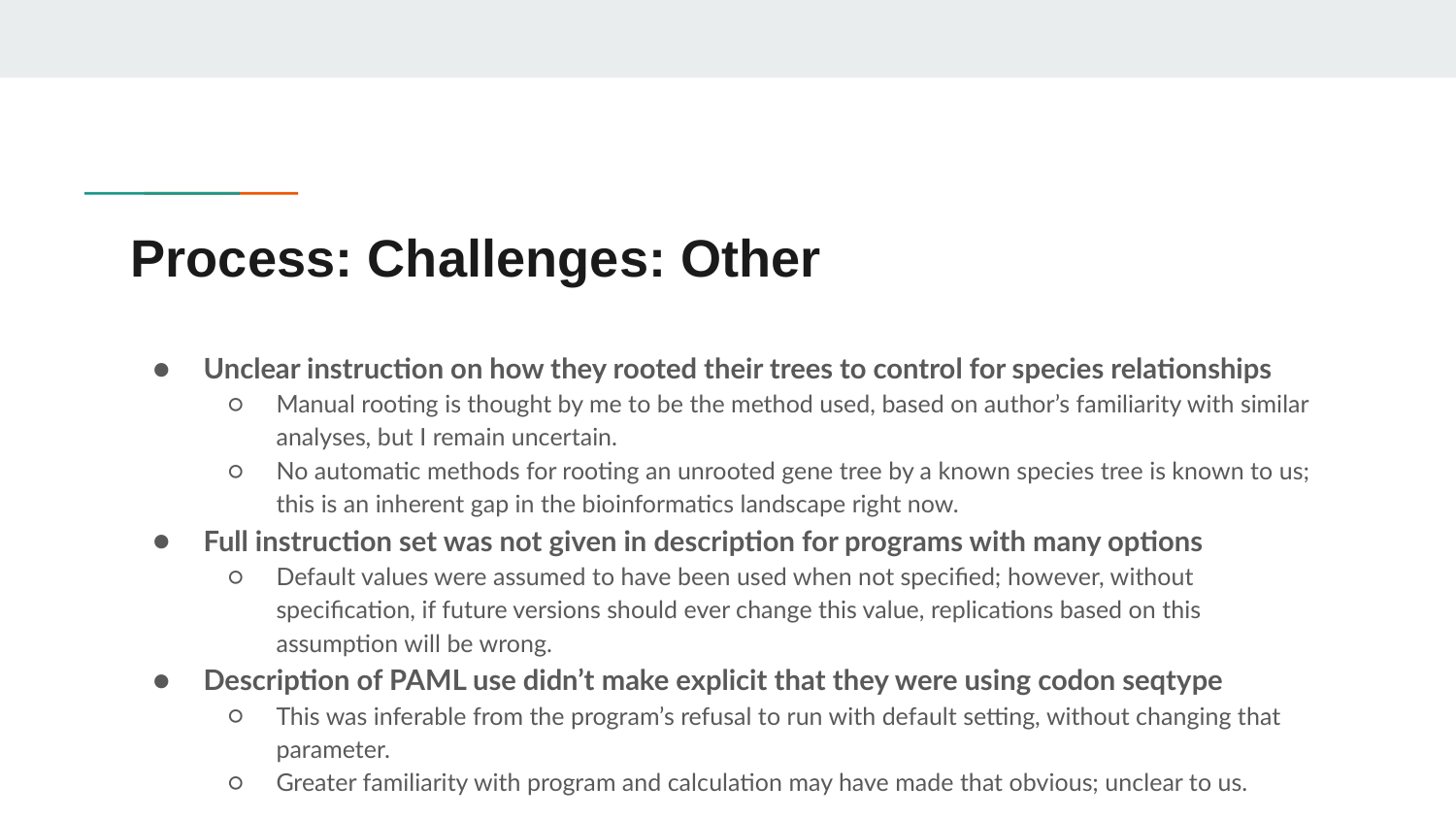

# Process: Challenges: Other
Unclear instruction on how they rooted their trees to control for species relationships
Manual rooting is thought by me to be the method used, based on author’s familiarity with similar analyses, but I remain uncertain.
No automatic methods for rooting an unrooted gene tree by a known species tree is known to us; this is an inherent gap in the bioinformatics landscape right now.
Full instruction set was not given in description for programs with many options
Default values were assumed to have been used when not specified; however, without specification, if future versions should ever change this value, replications based on this assumption will be wrong.
Description of PAML use didn’t make explicit that they were using codon seqtype
This was inferable from the program’s refusal to run with default setting, without changing that parameter.
Greater familiarity with program and calculation may have made that obvious; unclear to us.